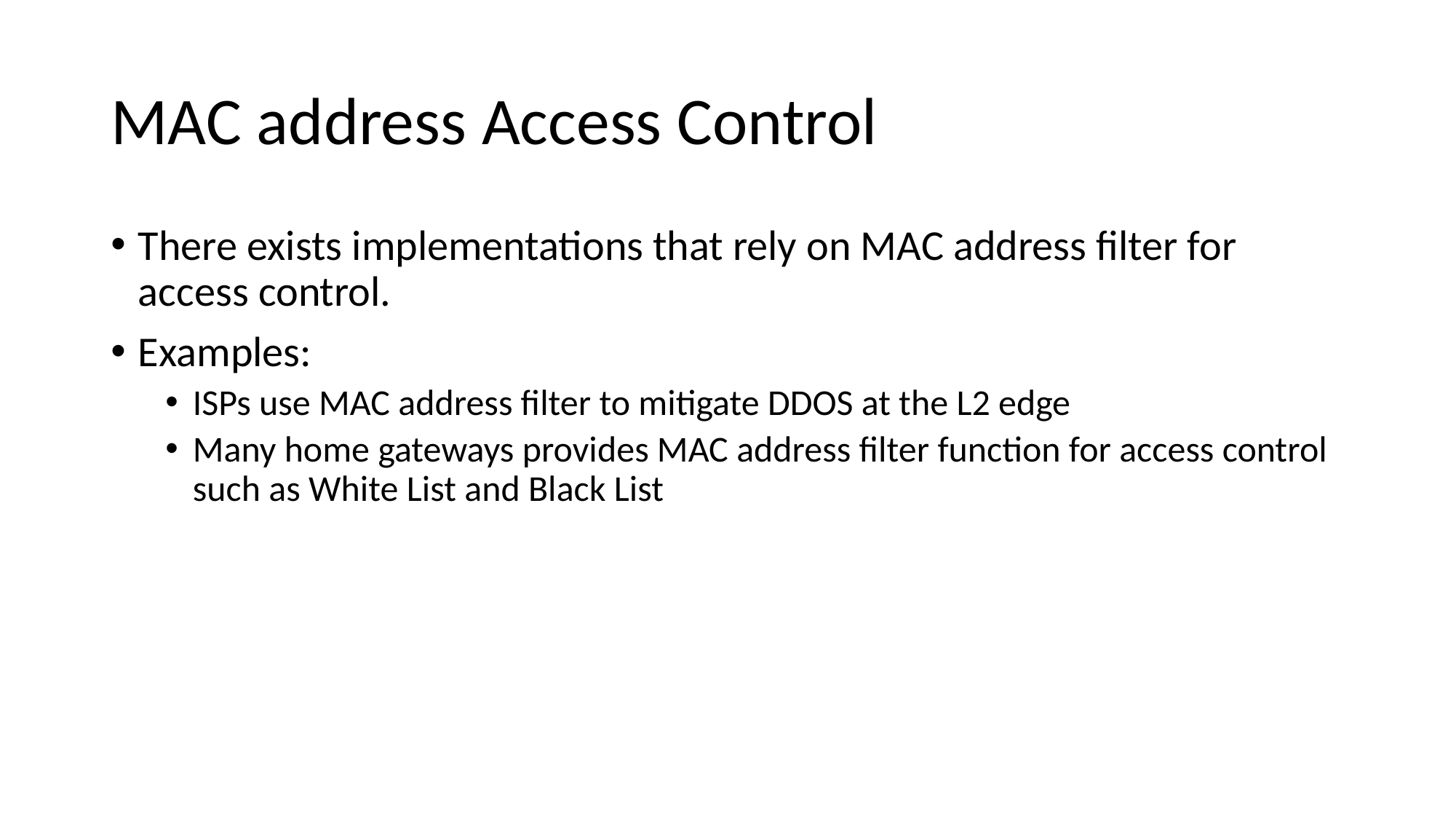

# MAC address Access Control
There exists implementations that rely on MAC address filter for access control.
Examples:
ISPs use MAC address filter to mitigate DDOS at the L2 edge
Many home gateways provides MAC address filter function for access control such as White List and Black List